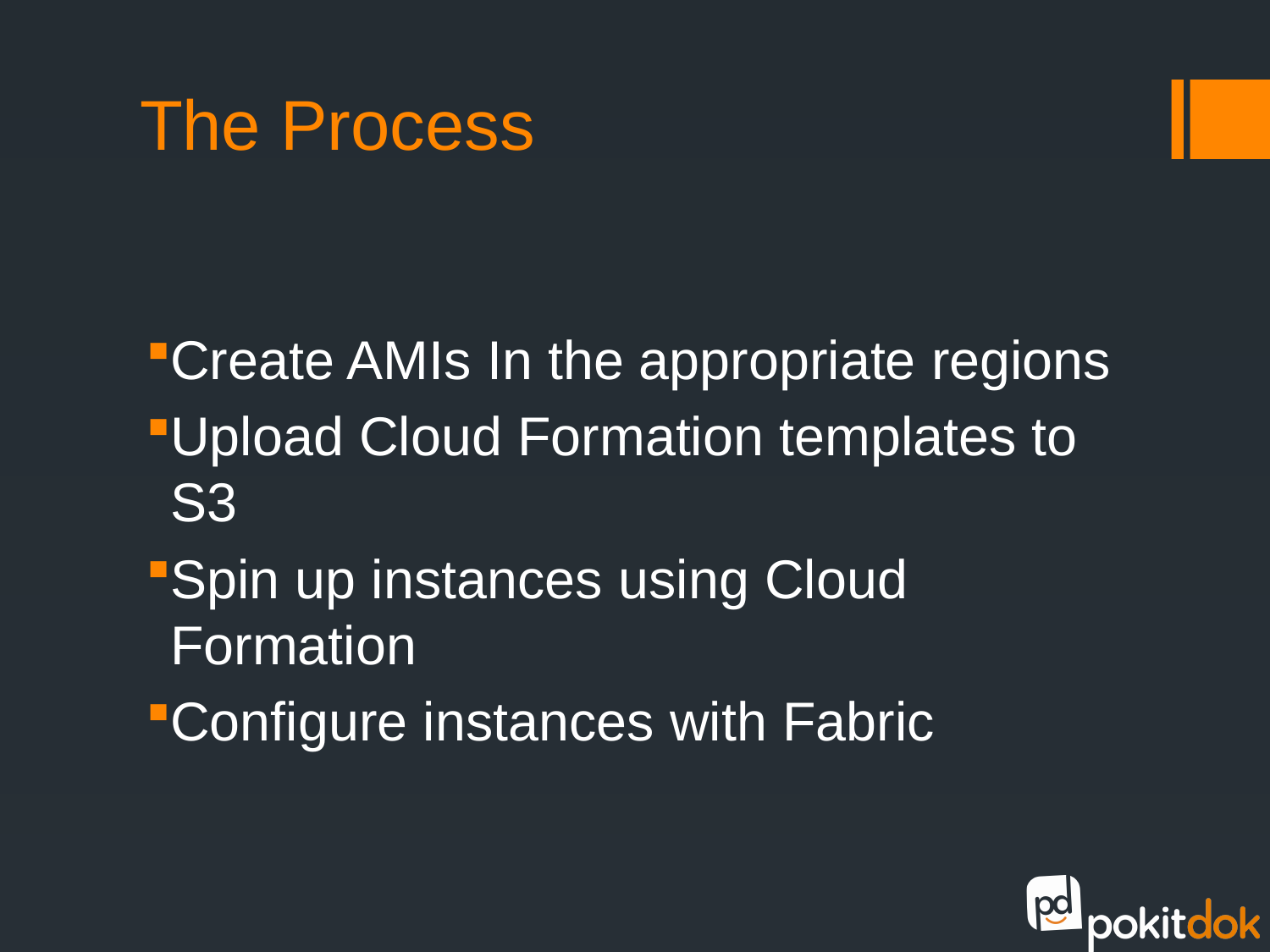

# The Process
Create AMIs In the appropriate regions
Upload Cloud Formation templates to S3
Spin up instances using Cloud Formation
Configure instances with Fabric